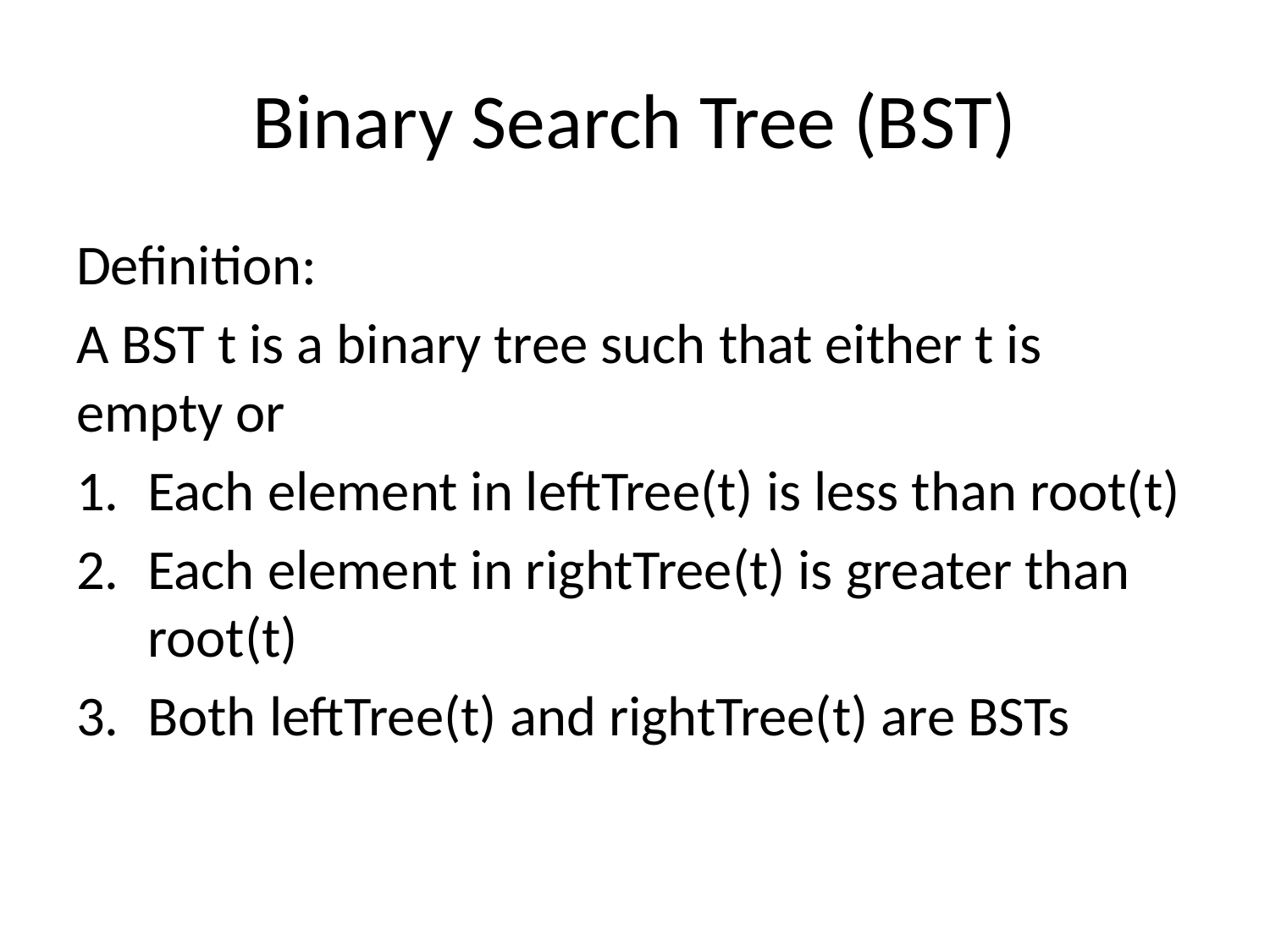

# Binary Search Tree (BST)
Definition:
A BST t is a binary tree such that either t is empty or
Each element in leftTree(t) is less than root(t)
Each element in rightTree(t) is greater than root(t)
Both leftTree(t) and rightTree(t) are BSTs